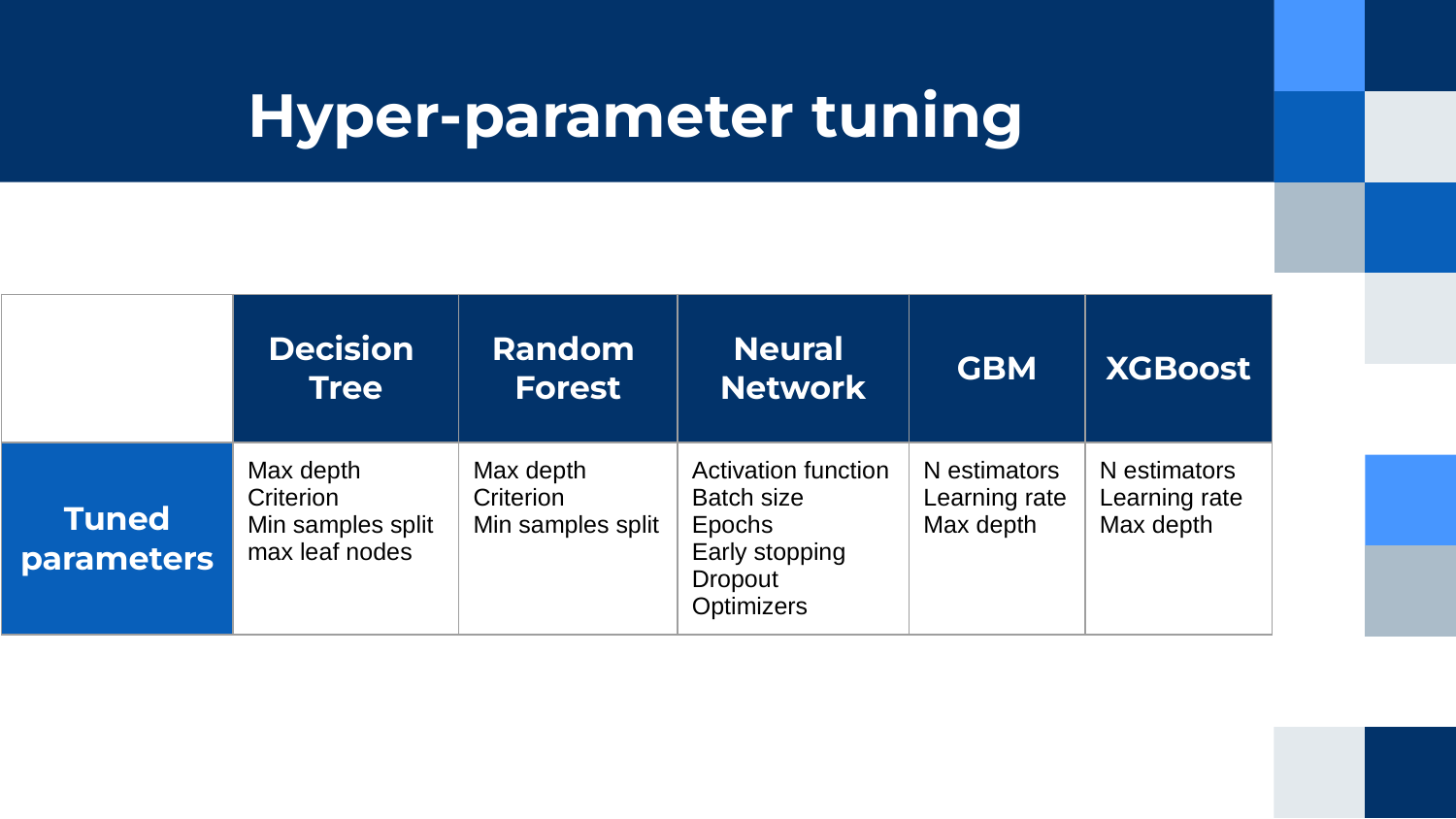

# Hyper-parameter tuning
|  | Decision Tree | Random Forest | Neural Network | GBM | XGBoost |
| --- | --- | --- | --- | --- | --- |
| Tuned parameters | Max depth Criterion Min samples split max leaf nodes | Max depth Criterion Min samples split | Activation function Batch size Epochs Early stopping Dropout Optimizers | N estimators Learning rate Max depth | N estimators Learning rate Max depth |